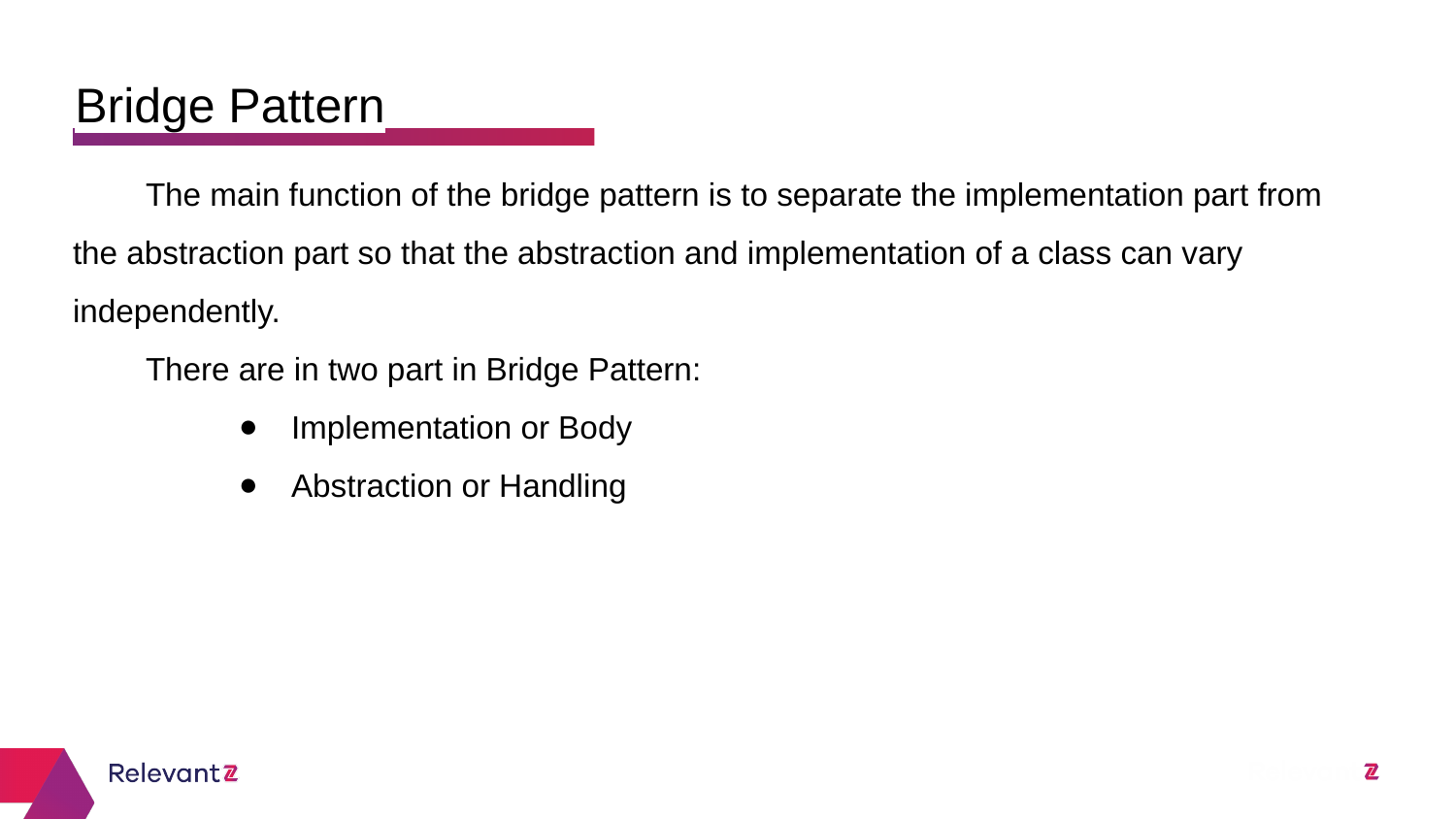

Bridge Pattern
# The main function of the bridge pattern is to separate the implementation part from the abstraction part so that the abstraction and implementation of a class can vary independently.
There are in two part in Bridge Pattern:
Implementation or Body
Abstraction or Handling